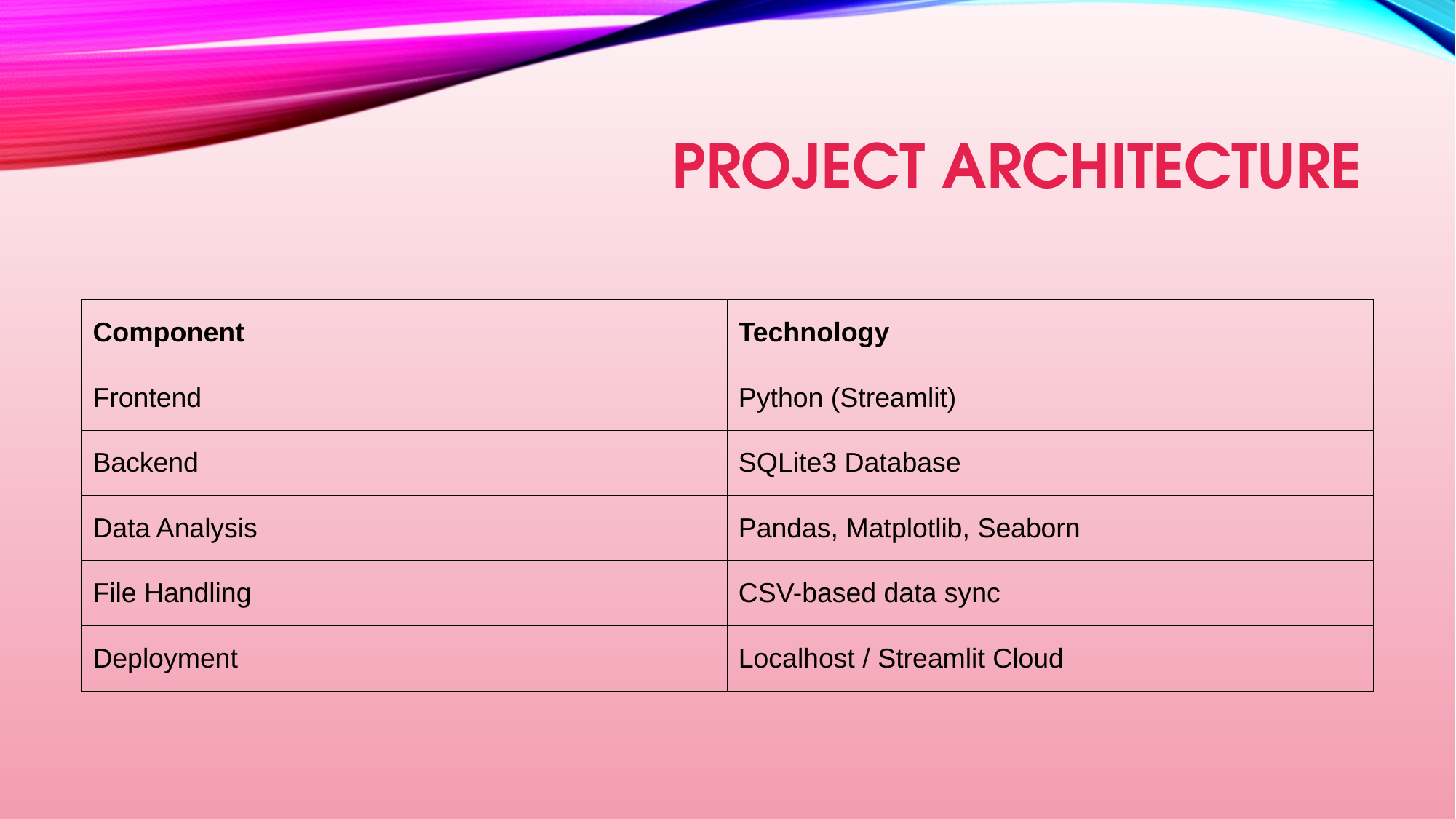

# PROJECT ARCHITECTURE
| Component | Technology |
| --- | --- |
| Frontend | Python (Streamlit) |
| Backend | SQLite3 Database |
| Data Analysis | Pandas, Matplotlib, Seaborn |
| File Handling | CSV-based data sync |
| Deployment | Localhost / Streamlit Cloud |